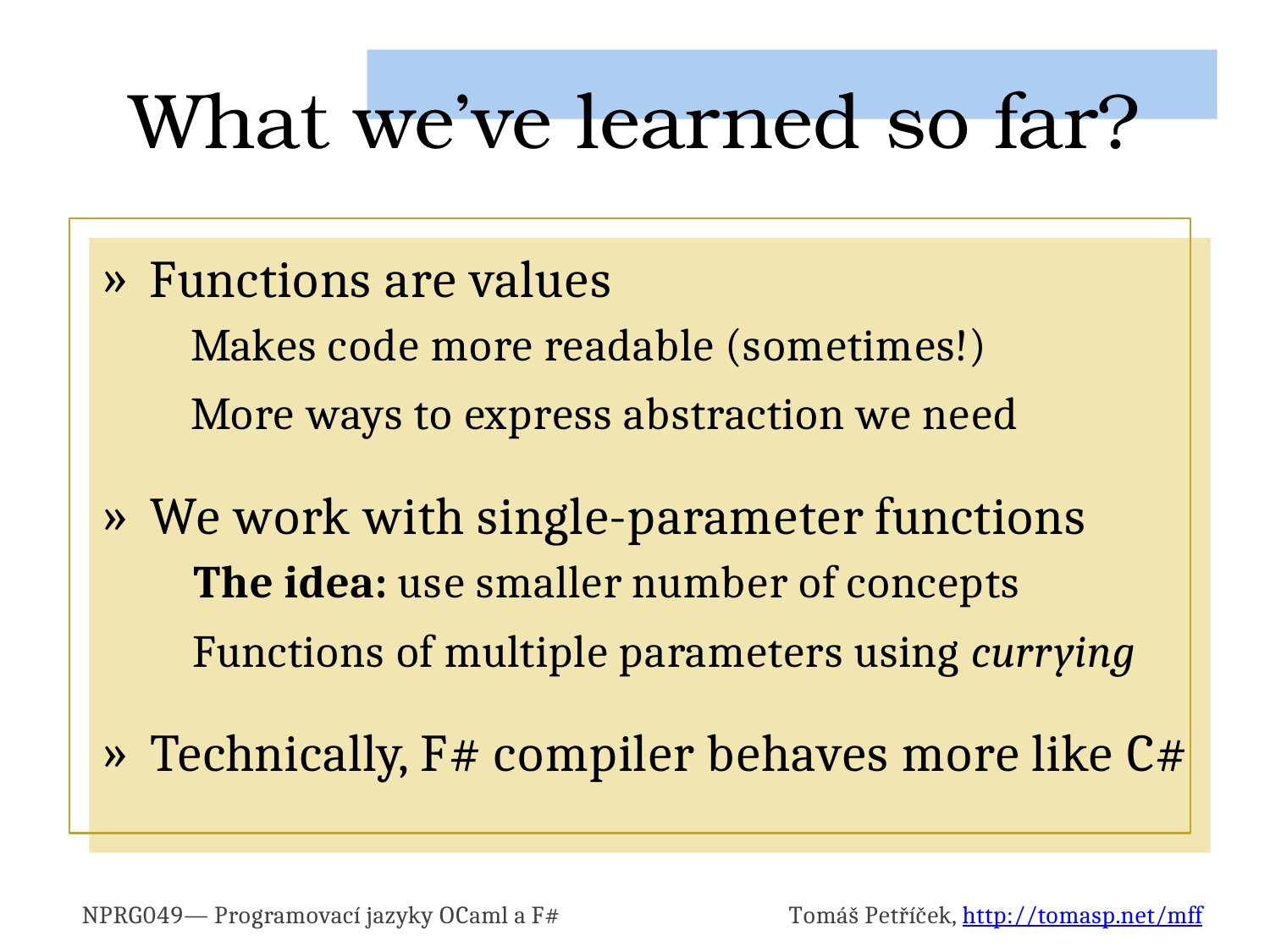

# What we’ve learned so far?
Functions are values
Makes code more readable (sometimes!)
More ways to express abstraction we need
We work with single-parameter functions
The idea: use smaller number of concepts
Functions of multiple parameters using currying
Technically, F# compiler behaves more like C#